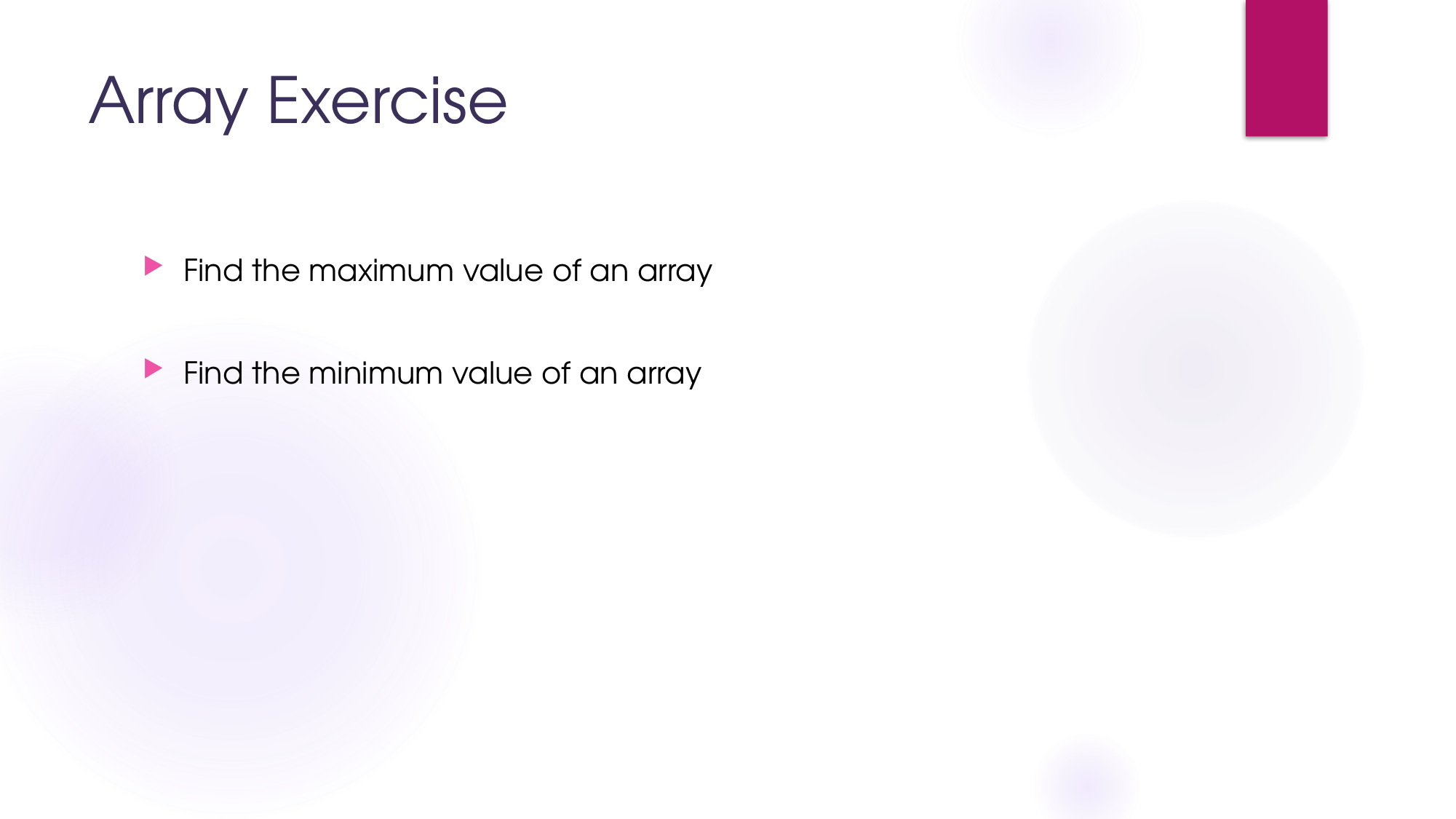

# Array Exercise
Find the maximum value of an array

Find the minimum value of an array